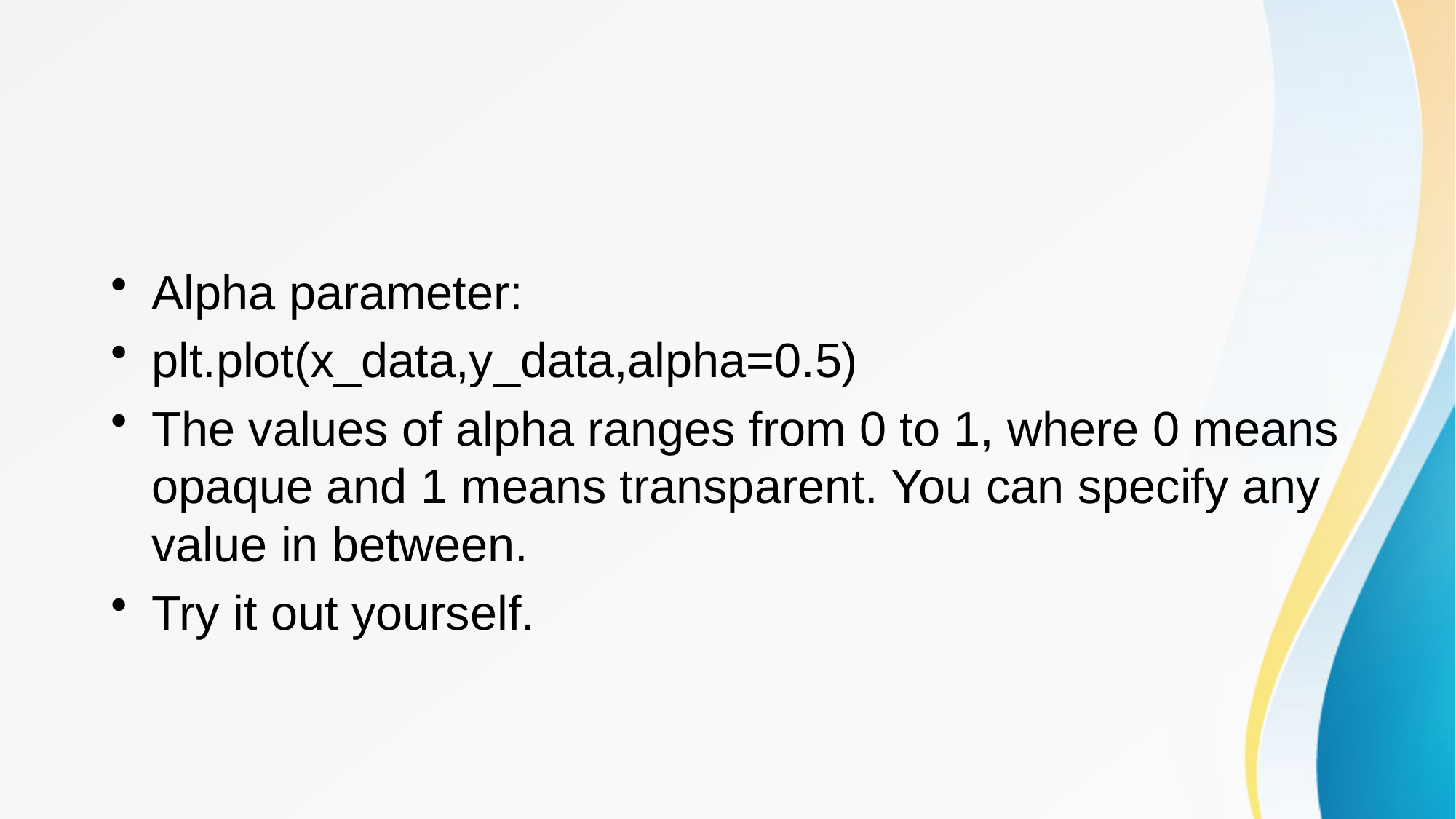

Alpha parameter:
plt.plot(x_data,y_data,alpha=0.5)
The values of alpha ranges from 0 to 1, where 0 means opaque and 1 means transparent. You can specify any value in between.
Try it out yourself.